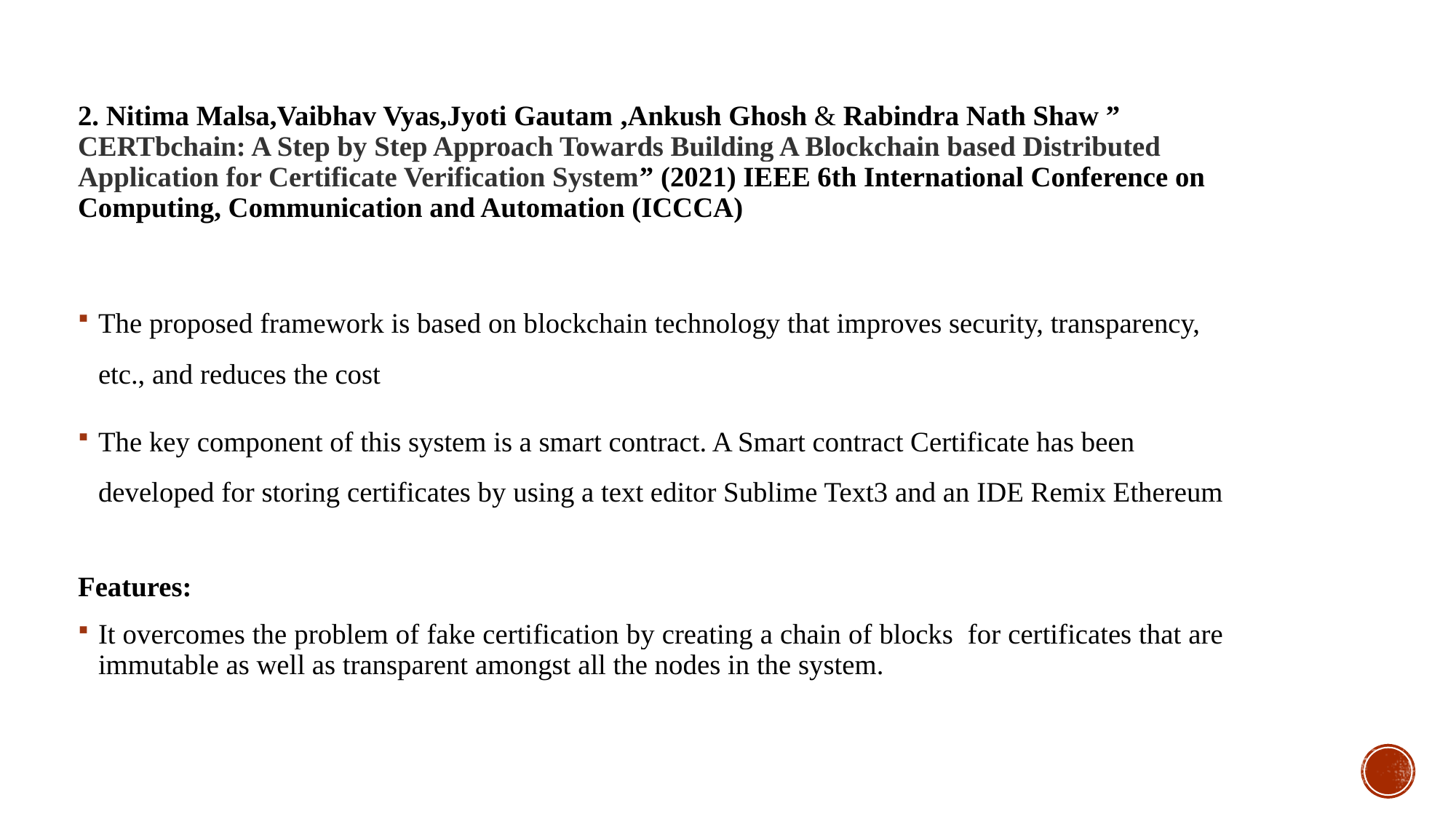

2. Nitima Malsa,Vaibhav Vyas,Jyoti Gautam ,Ankush Ghosh & Rabindra Nath Shaw ” CERTbchain: A Step by Step Approach Towards Building A Blockchain based Distributed Application for Certificate Verification System” (2021) IEEE 6th International Conference on Computing, Communication and Automation (ICCCA)

The proposed framework is based on blockchain technology that improves security, transparency, etc., and reduces the cost
The key component of this system is a smart contract. A Smart contract Certificate has been developed for storing certificates by using a text editor Sublime Text3 and an IDE Remix Ethereum

Features:
It overcomes the problem of fake certification by creating a chain of blocks  for certificates that are immutable as well as transparent amongst all the nodes in the system.